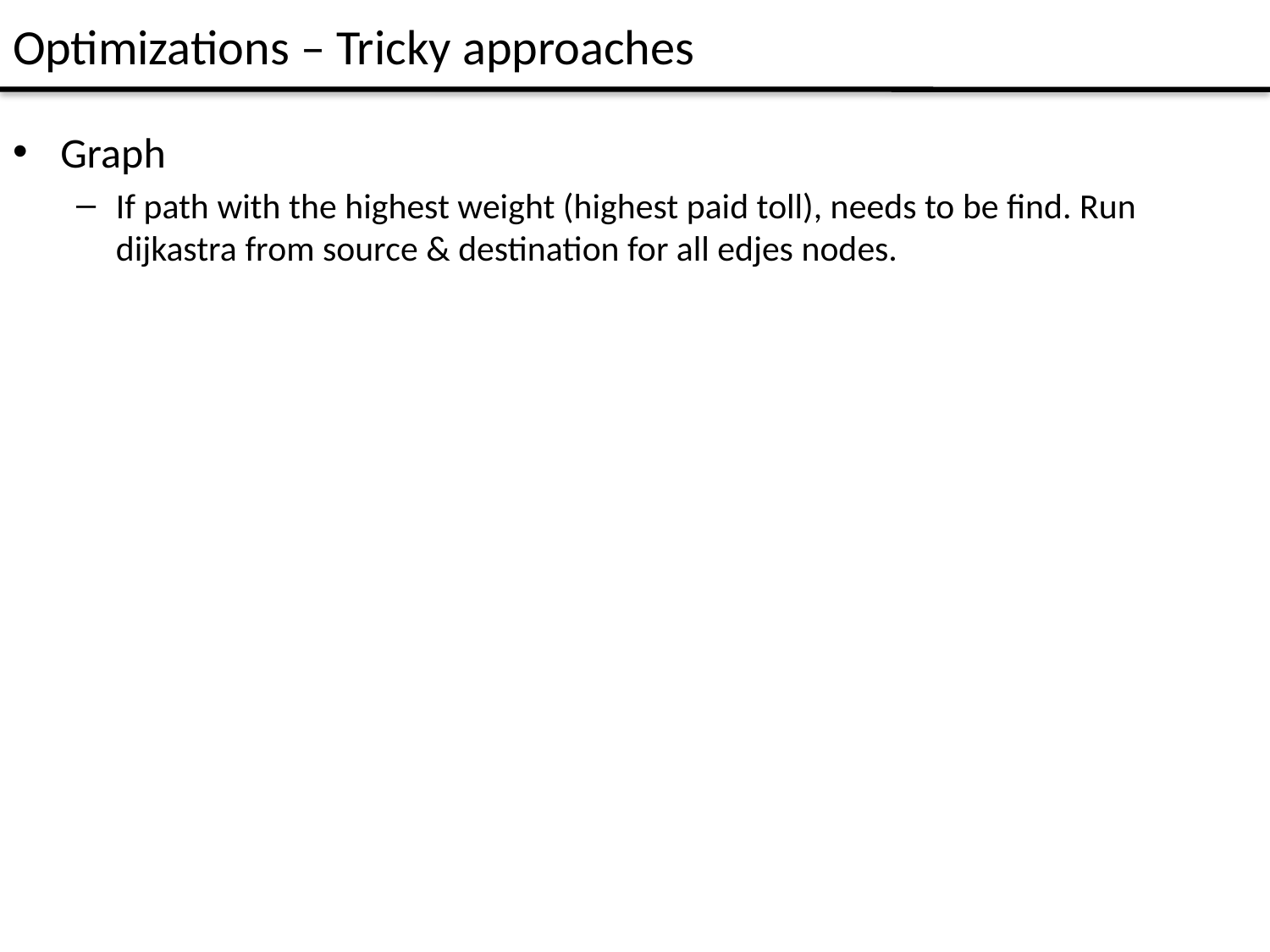

# Optimizations – Tricky approaches
Graph
If path with the highest weight (highest paid toll), needs to be find. Run dijkastra from source & destination for all edjes nodes.